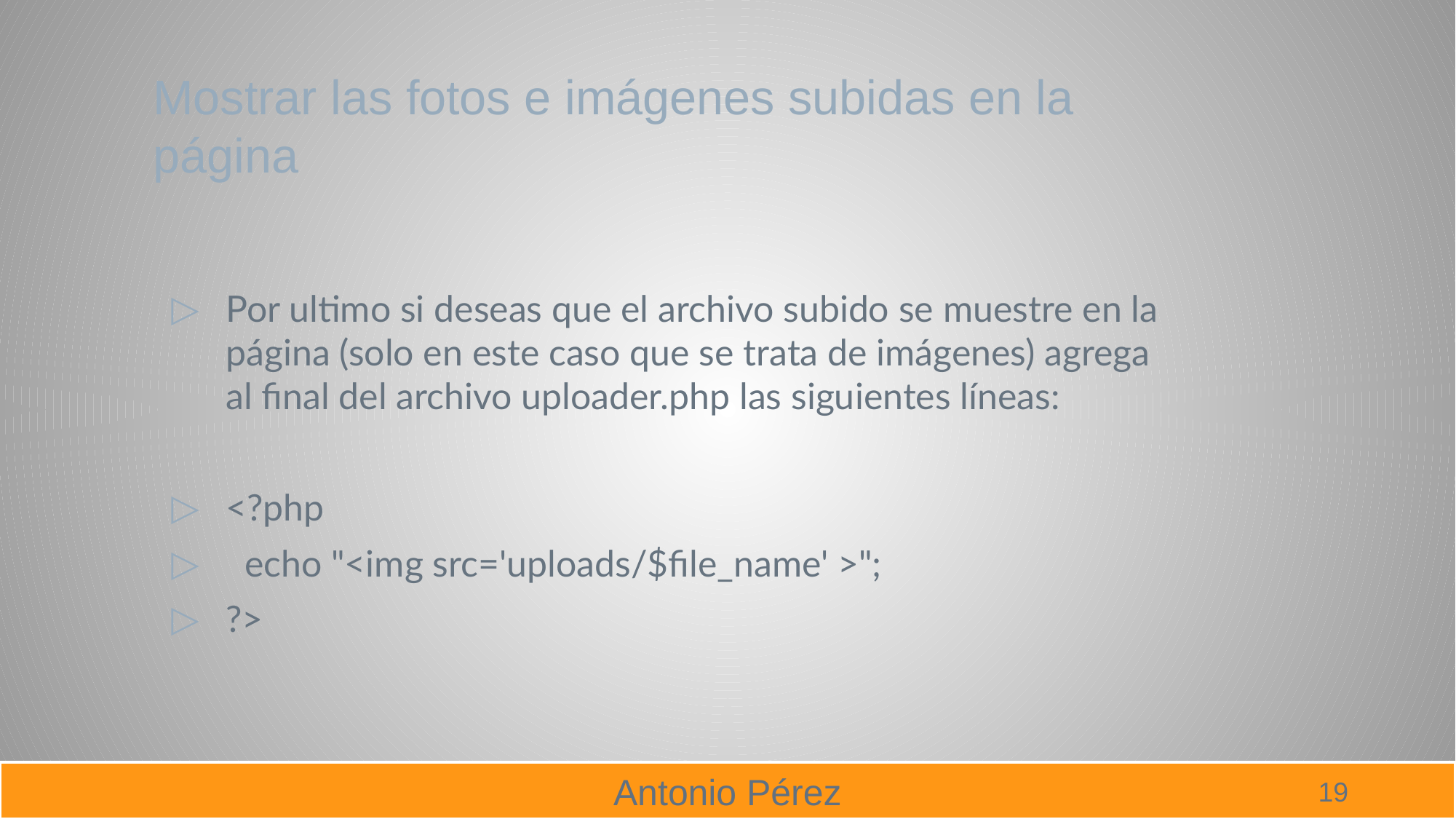

# Mostrar las fotos e imágenes subidas en la página

Por ultimo si deseas que el archivo subido se muestre en la página (solo en este caso que se trata de imágenes) agrega al final del archivo uploader.php las siguientes líneas:

<?php
  echo "<img src='uploads/$file_name' >";
?>

19